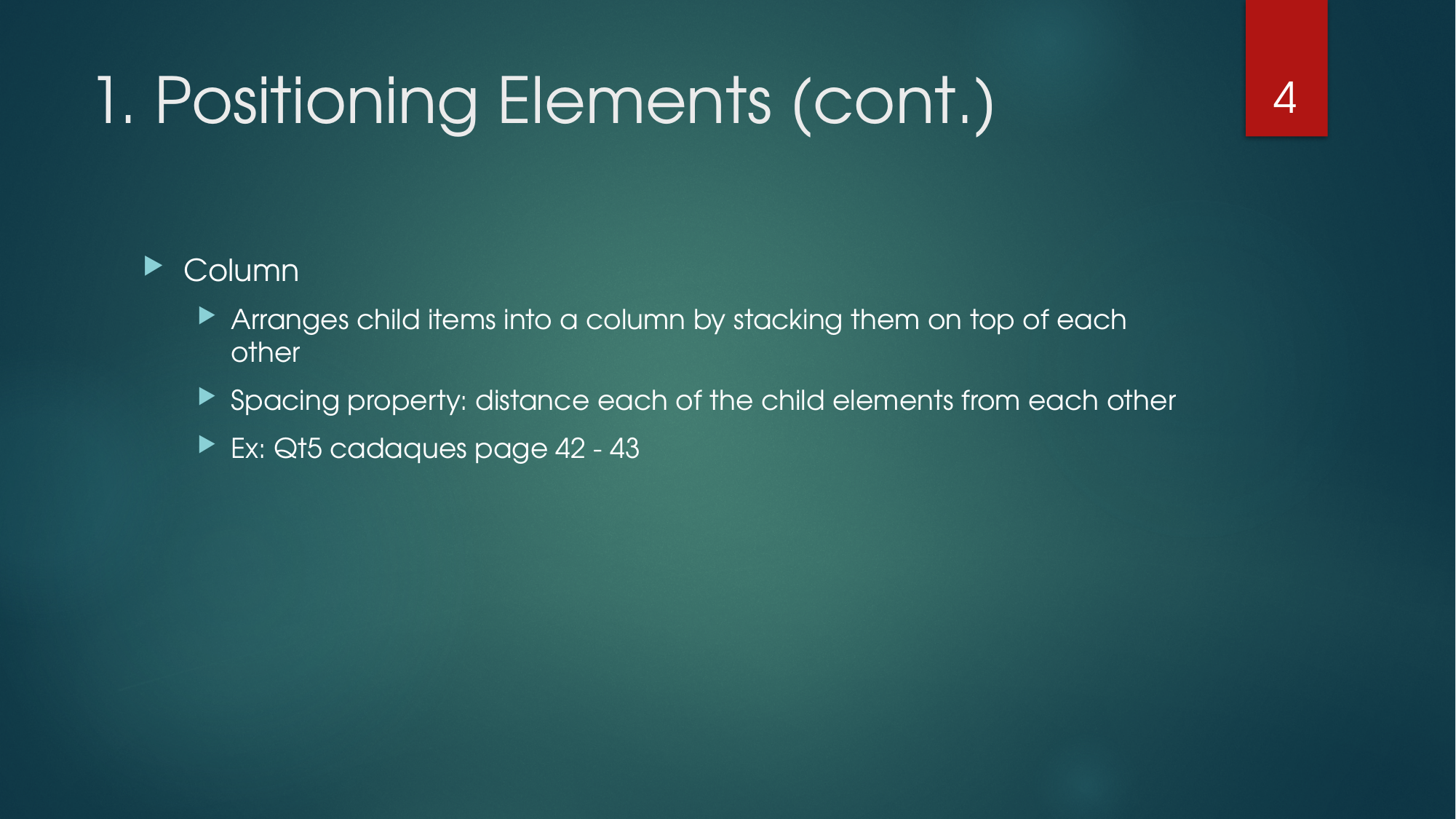

4
# 1. Positioning Elements (cont.)
Column
Arranges child items into a column by stacking them on top of each other
Spacing property: distance each of the child elements from each other
Ex: Qt5 cadaques page 42 - 43